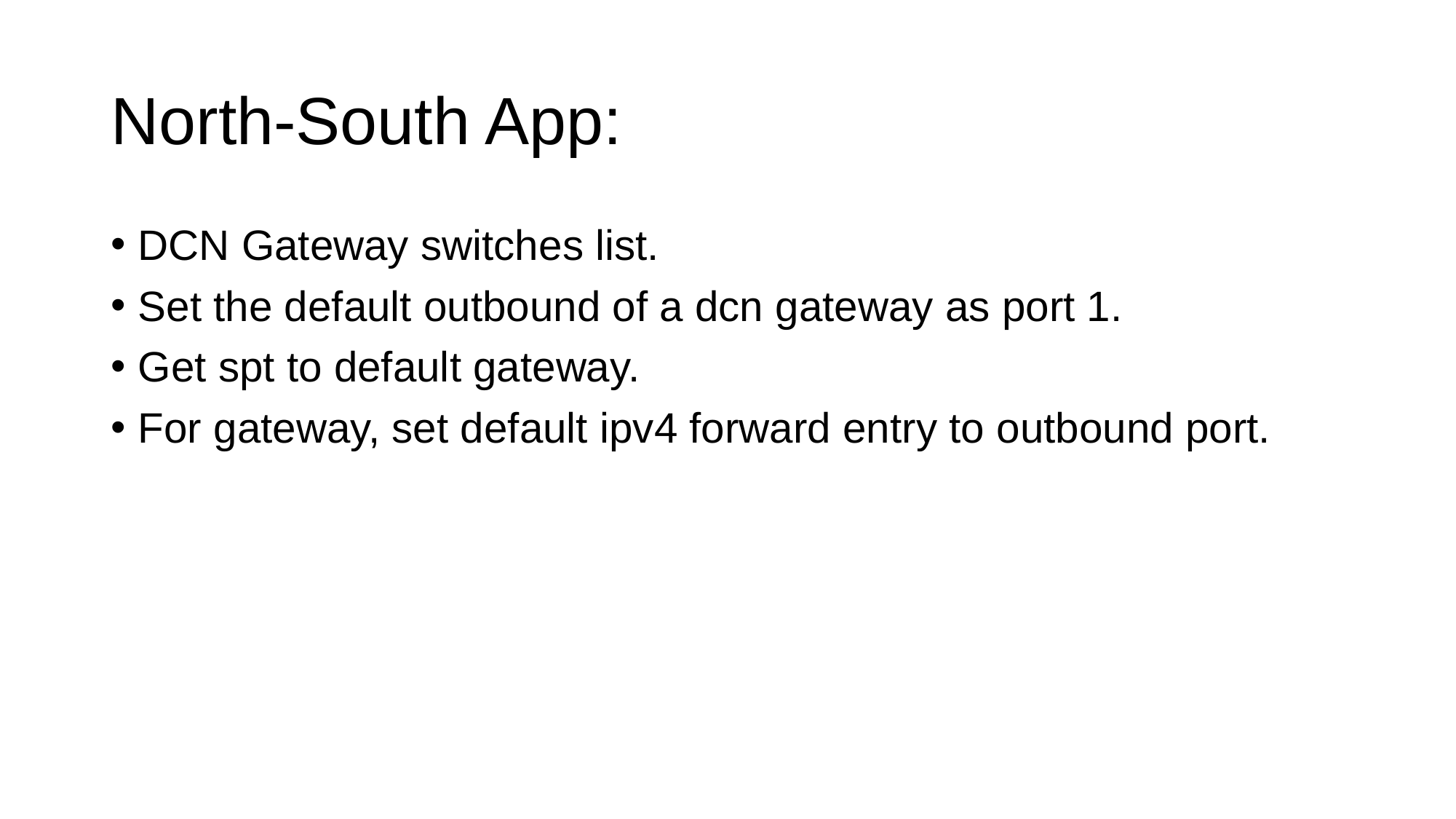

# North-South App:
DCN Gateway switches list.
Set the default outbound of a dcn gateway as port 1.
Get spt to default gateway.
For gateway, set default ipv4 forward entry to outbound port.